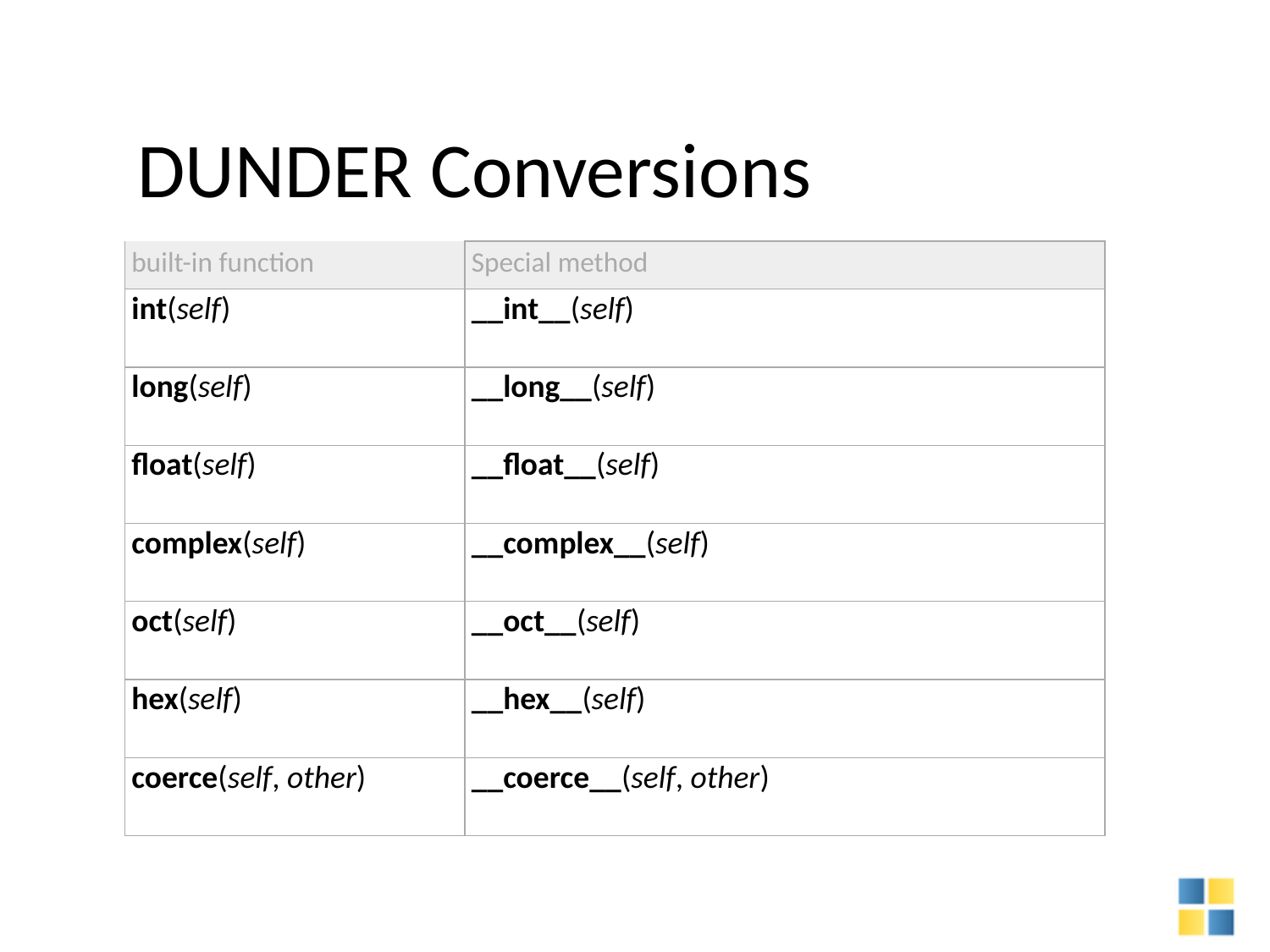

| DUNDER Conversions |  |
| --- | --- |
| built-in function | Special method |
| int(self) | \_\_int\_\_(self) |
| long(self) | \_\_long\_\_(self) |
| float(self) | \_\_float\_\_(self) |
| complex(self) | \_\_complex\_\_(self) |
| oct(self) | \_\_oct\_\_(self) |
| hex(self) | \_\_hex\_\_(self) |
| coerce(self, other) | \_\_coerce\_\_(self, other) |